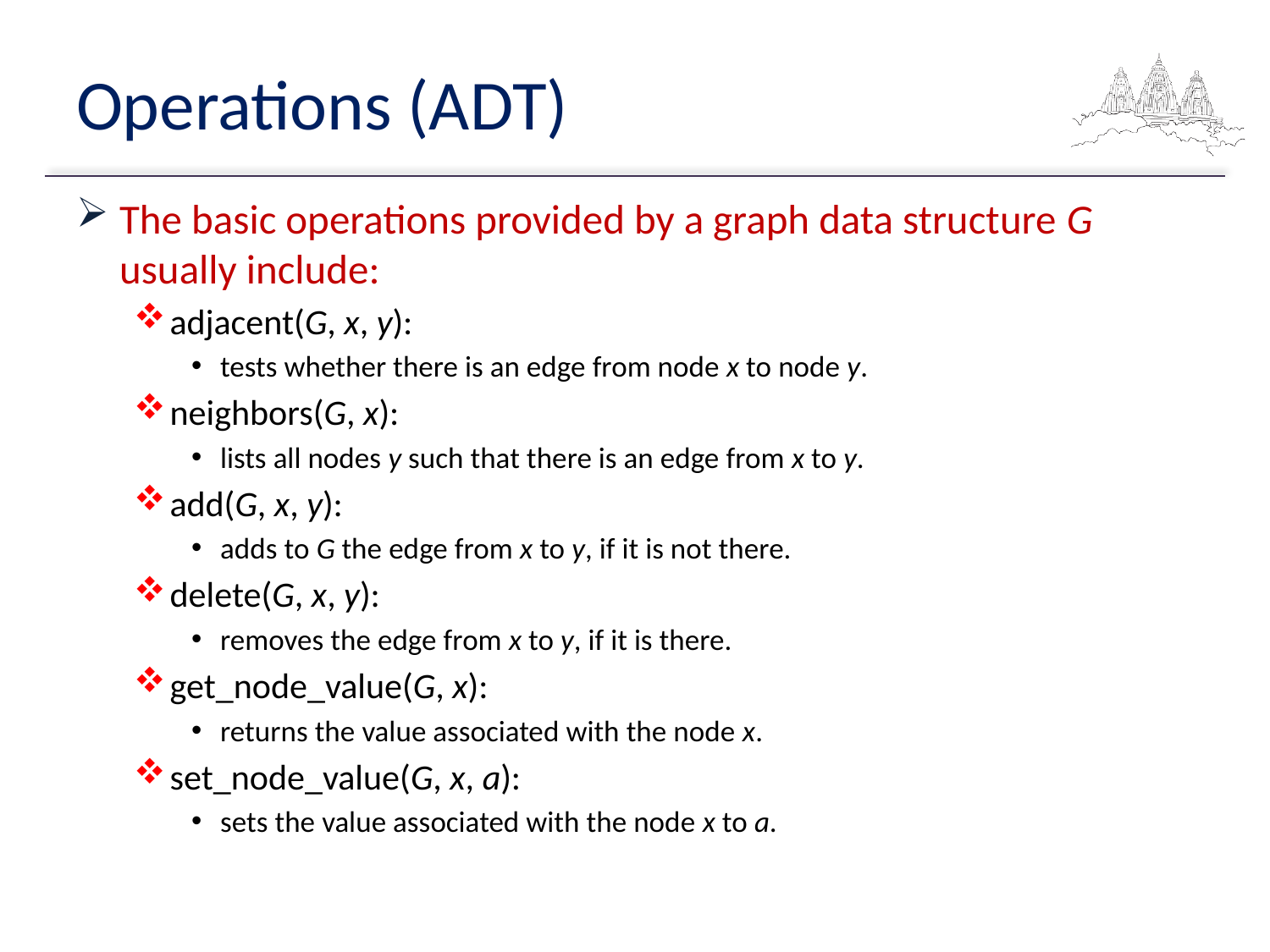

# Operations (ADT)
The basic operations provided by a graph data structure G usually include:
adjacent(G, x, y):
tests whether there is an edge from node x to node y.
neighbors(G, x):
lists all nodes y such that there is an edge from x to y.
add(G, x, y):
adds to G the edge from x to y, if it is not there.
delete(G, x, y):
removes the edge from x to y, if it is there.
get_node_value(G, x):
returns the value associated with the node x.
set_node_value(G, x, a):
sets the value associated with the node x to a.